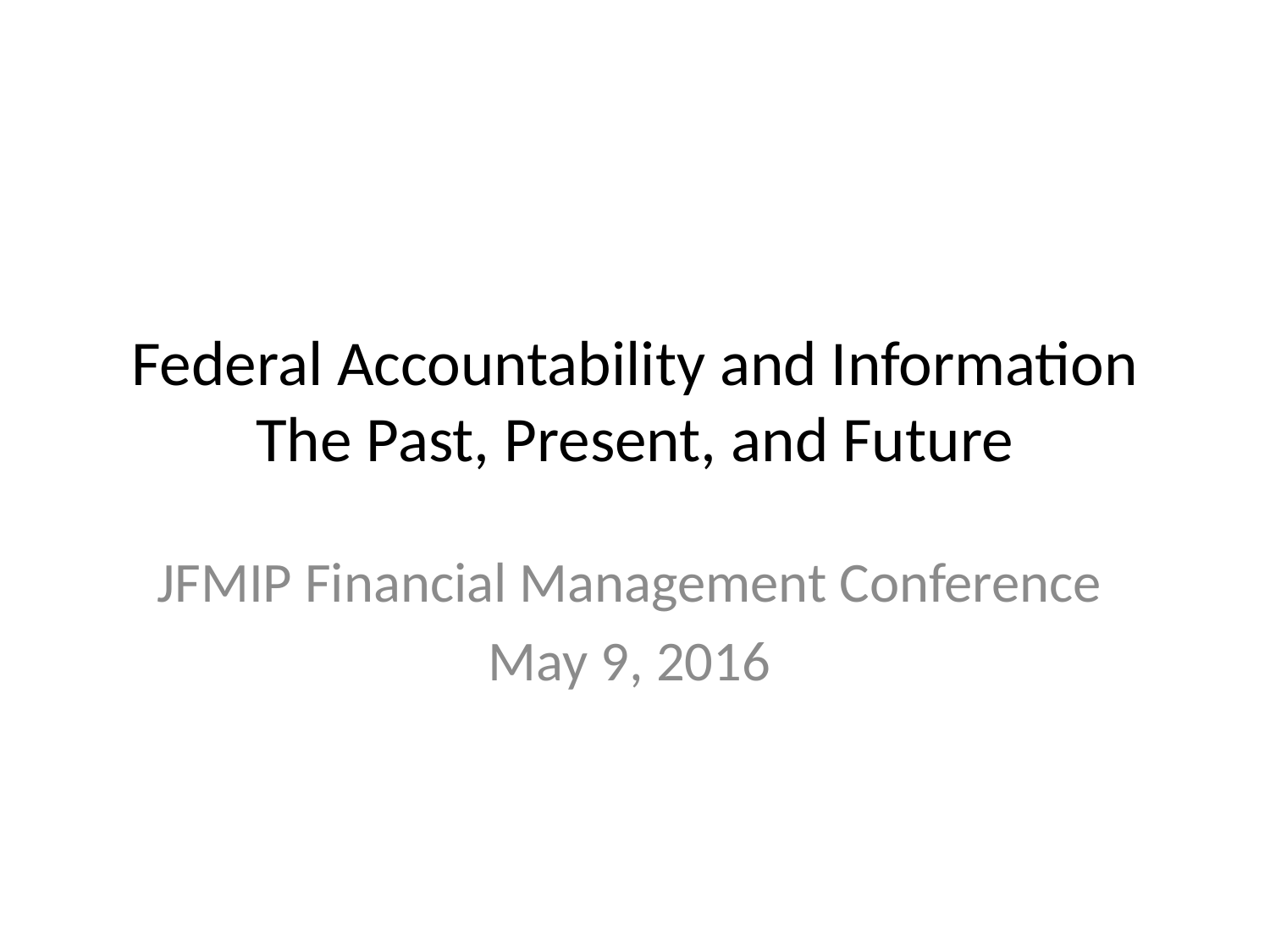

# Federal Accountability and Information The Past, Present, and Future
JFMIP Financial Management Conference
May 9, 2016